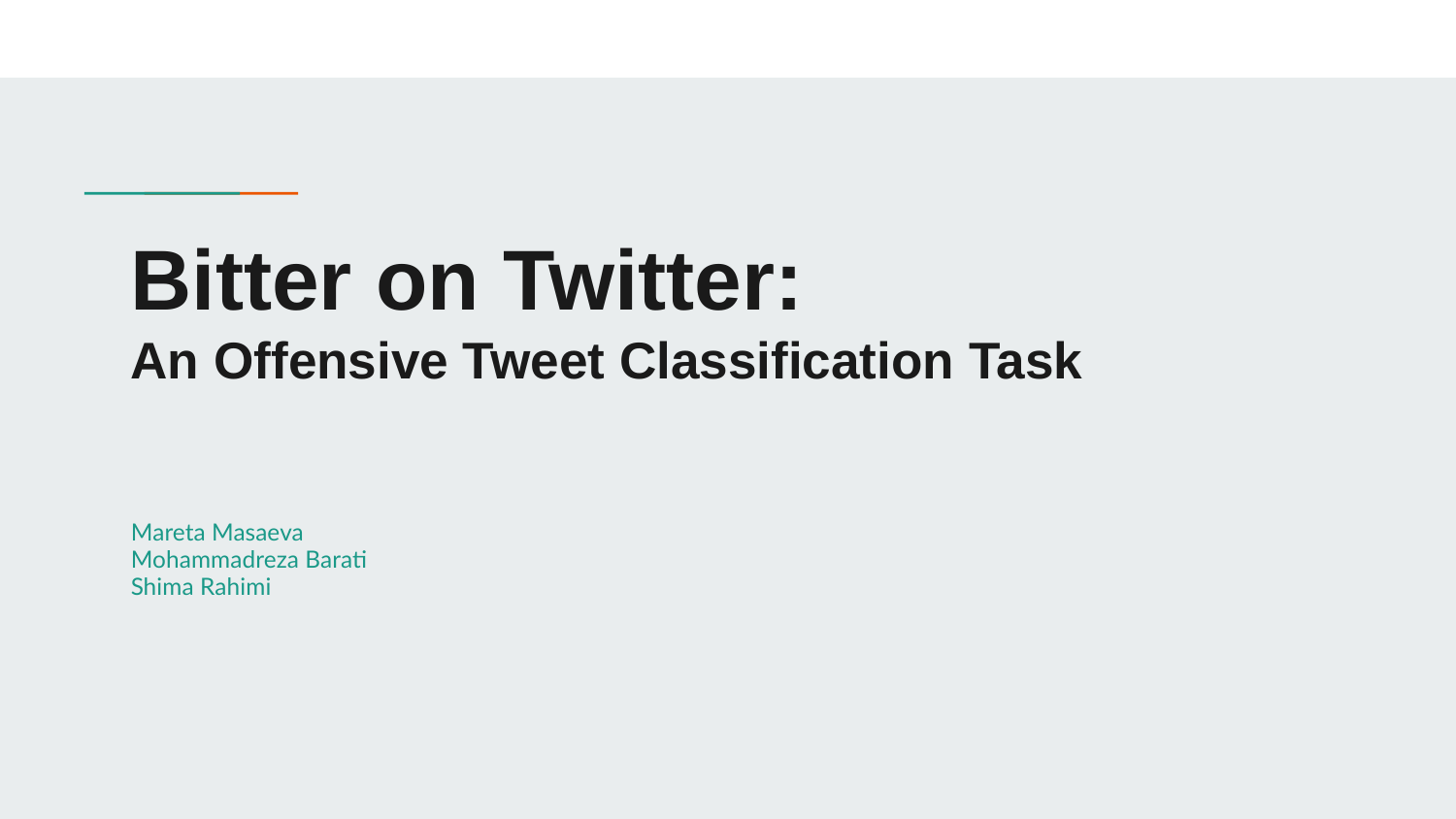

# Bitter on Twitter:
An Offensive Tweet Classification Task
Mareta Masaeva
Mohammadreza Barati
Shima Rahimi